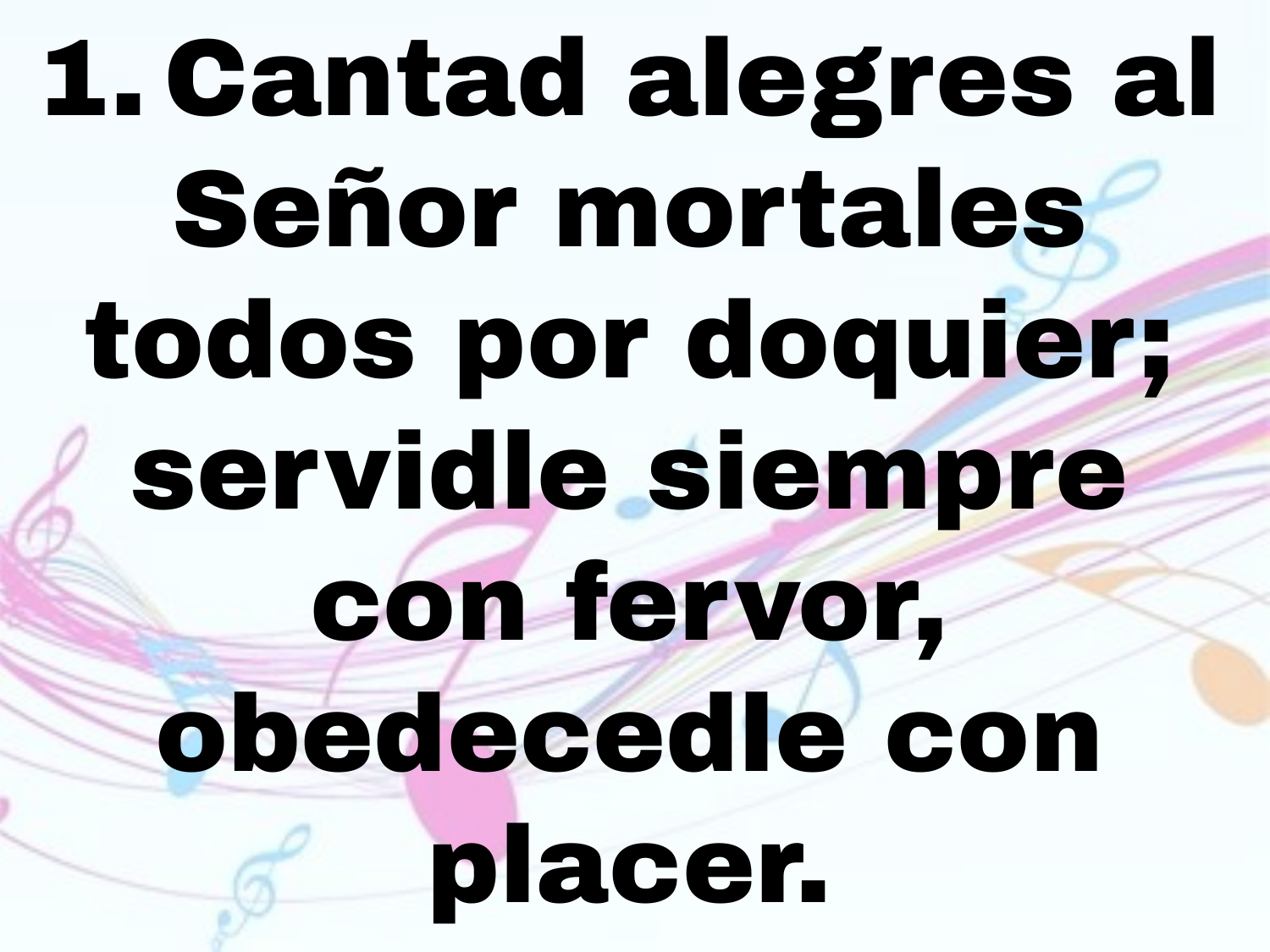

1.	Cantad alegres al Señor mortales todos por doquier; servidle siempre con fervor, obedecedle con placer.